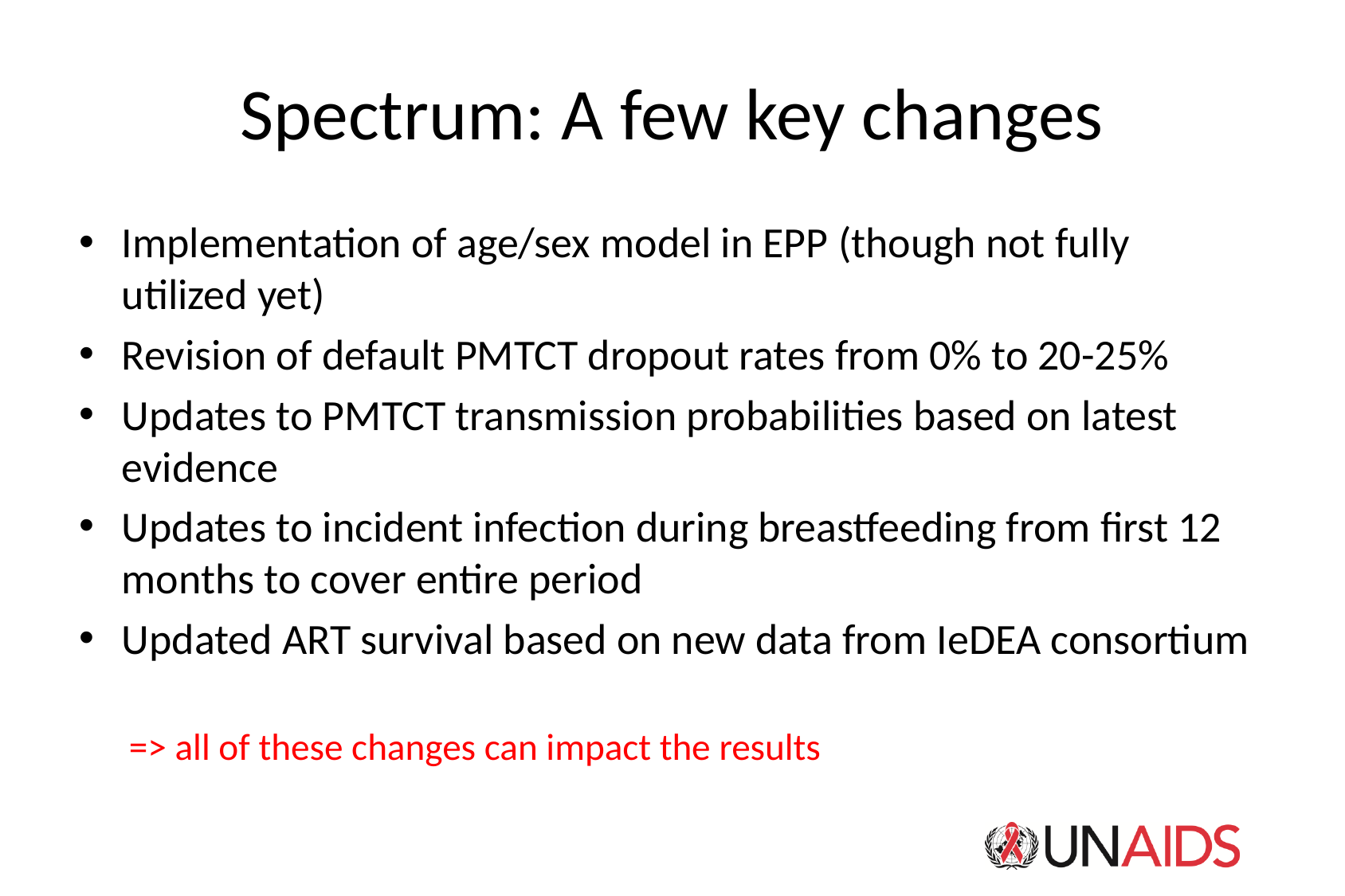

# Spectrum: A few key changes
Implementation of age/sex model in EPP (though not fully utilized yet)
Revision of default PMTCT dropout rates from 0% to 20-25%
Updates to PMTCT transmission probabilities based on latest evidence
Updates to incident infection during breastfeeding from first 12 months to cover entire period
Updated ART survival based on new data from IeDEA consortium

=> all of these changes can impact the results